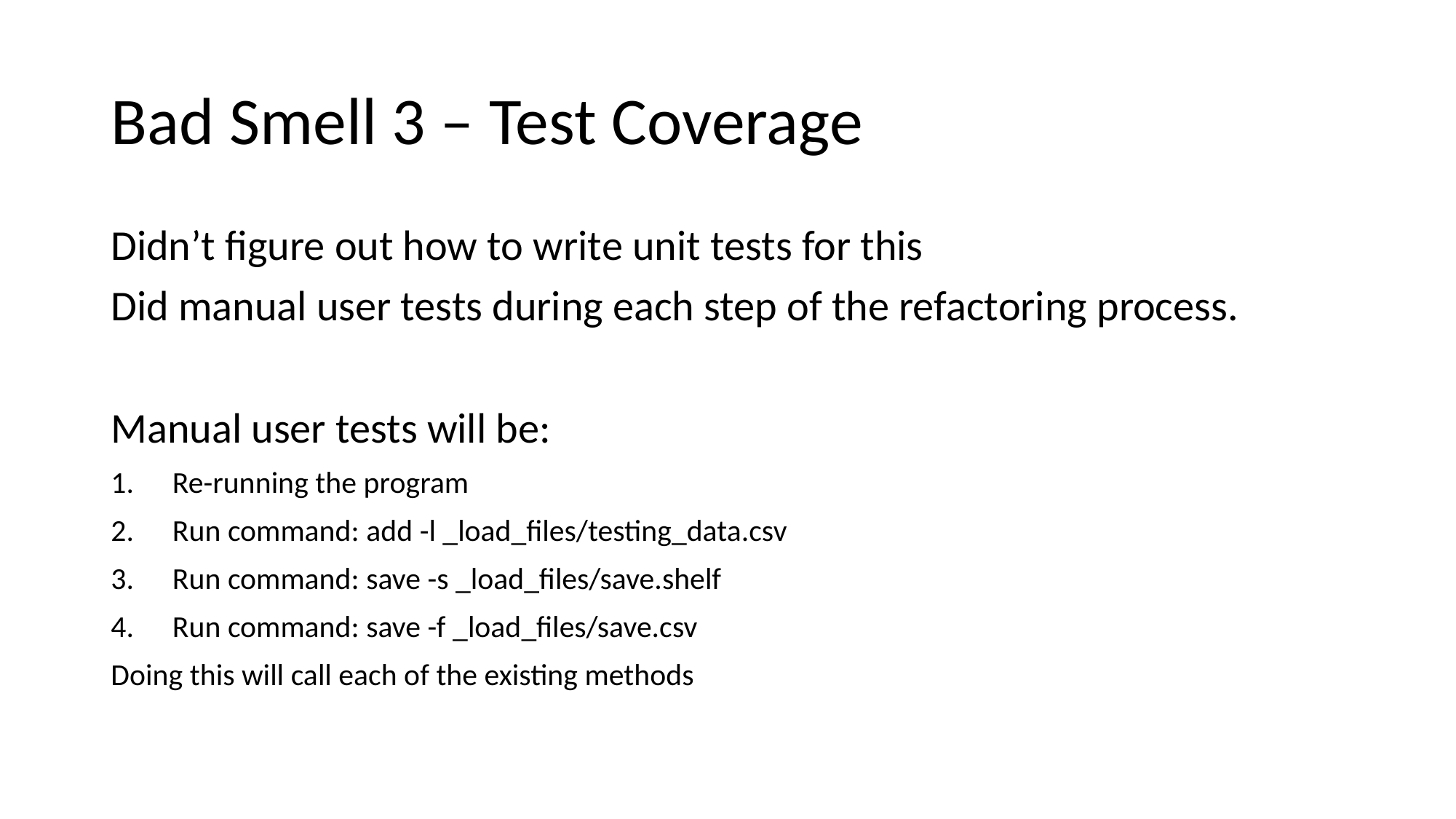

# Bad Smell 3 – Test Coverage
Didn’t figure out how to write unit tests for this
Did manual user tests during each step of the refactoring process.

Manual user tests will be:
Re-running the program
Run command: add -l _load_files/testing_data.csv
Run command: save -s _load_files/save.shelf
Run command: save -f _load_files/save.csv
Doing this will call each of the existing methods